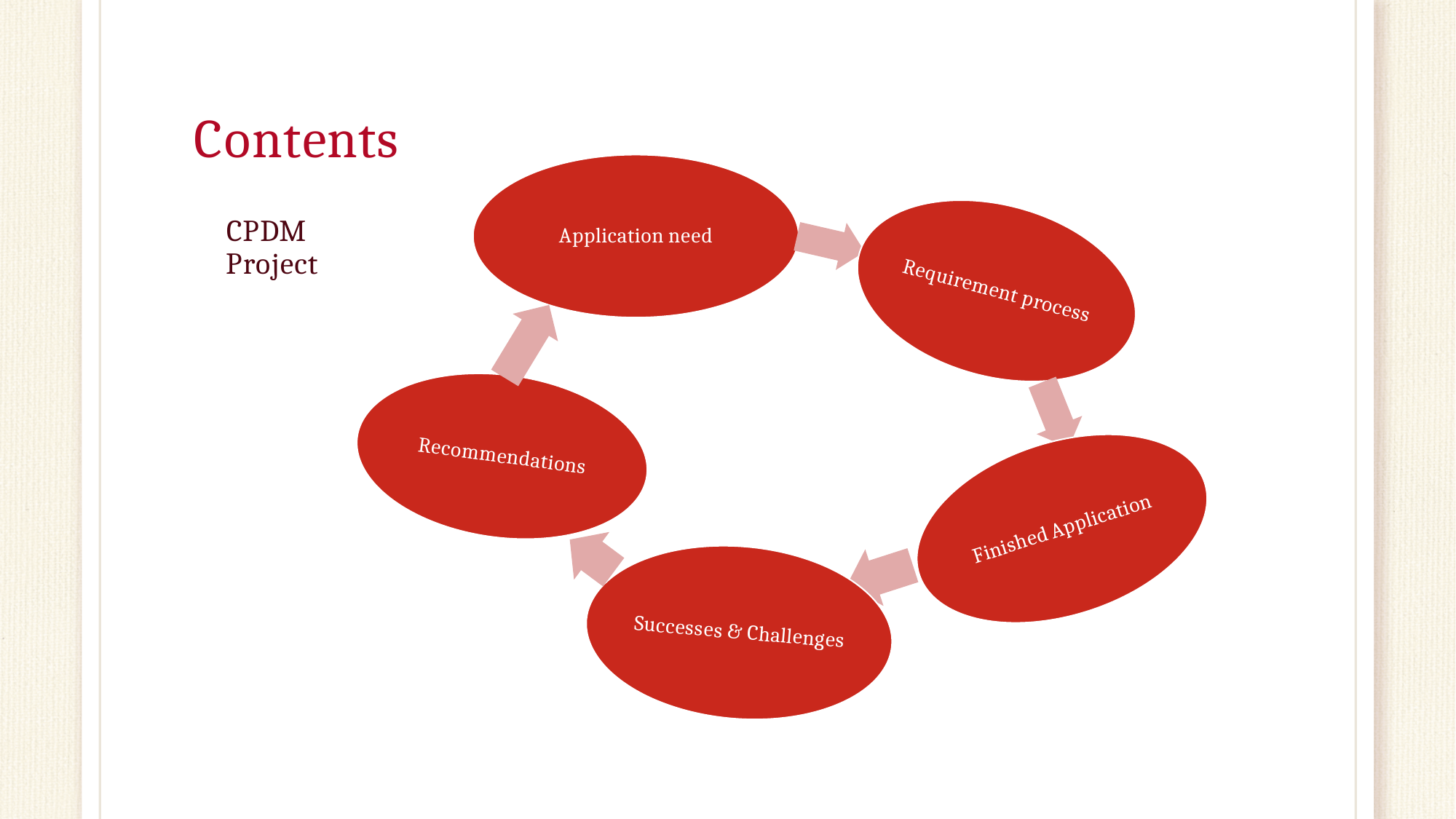

# Contents

Application need

Requirement process

Recommendations

Finished Application

Successes & Challenges
CPDM Project